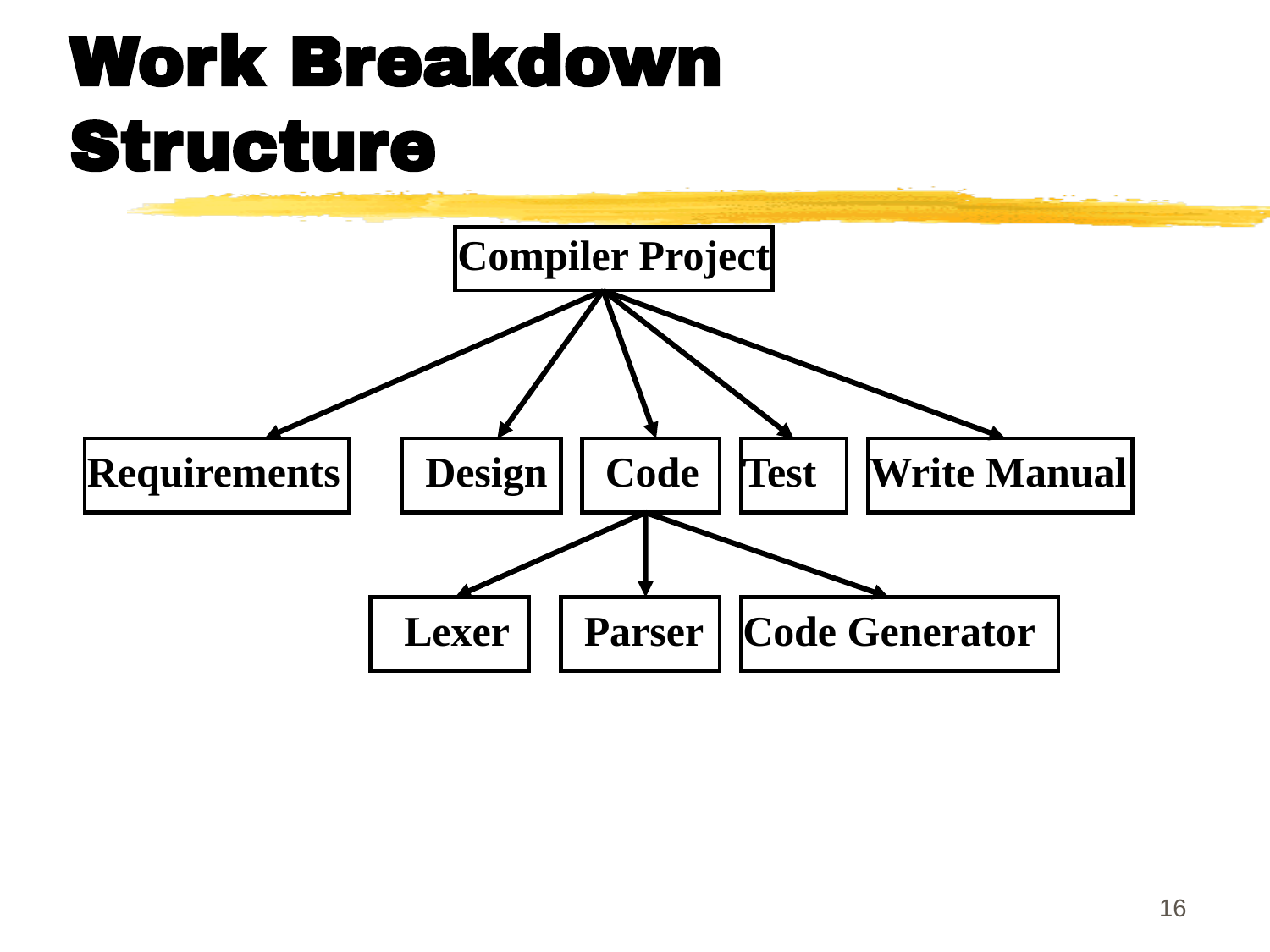

# Work Breakdown  Structure
Compiler Project

Requirements

Design

Code
Test

Write Manual

Lexer

Parser
Code Generator

16